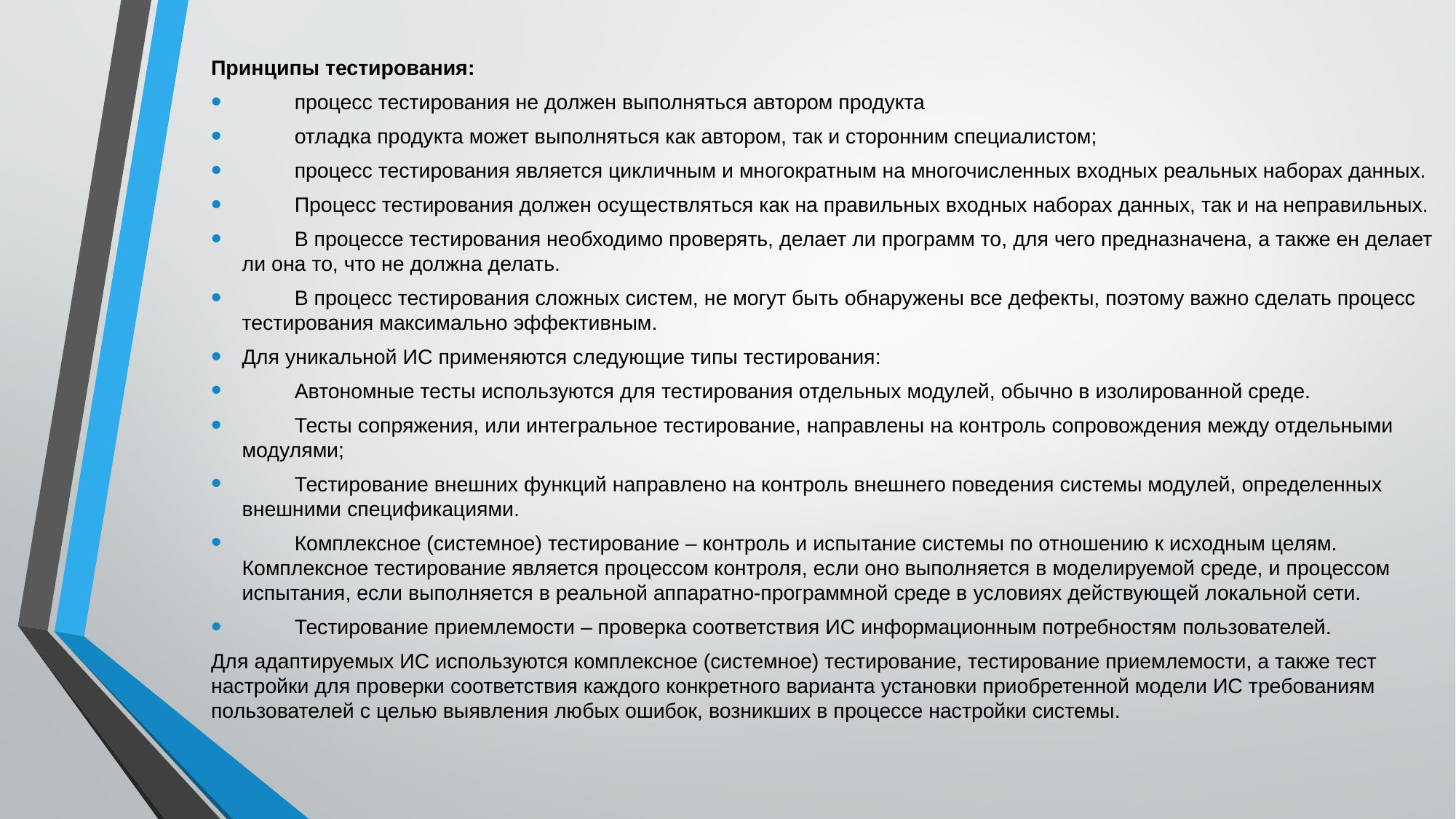

Принципы тестирования:
         процесс тестирования не должен выполняться автором продукта
         отладка продукта может выполняться как автором, так и сторонним специалистом;
         процесс тестирования является цикличным и многократным на многочисленных входных реальных наборах данных.
         Процесс тестирования должен осуществляться как на правильных входных наборах данных, так и на неправильных.
         В процессе тестирования необходимо проверять, делает ли программ то, для чего предназначена, а также ен делает ли она то, что не должна делать.
         В процесс тестирования сложных систем, не могут быть обнаружены все дефекты, поэтому важно сделать процесс тестирования максимально эффективным.
Для уникальной ИС применяются следующие типы тестирования:
         Автономные тесты используются для тестирования отдельных модулей, обычно в изолированной среде.
         Тесты сопряжения, или интегральное тестирование, направлены на контроль сопровождения между отдельными модулями;
         Тестирование внешних функций направлено на контроль внешнего поведения системы модулей, определенных внешними спецификациями.
         Комплексное (системное) тестирование – контроль и испытание системы по отношению к исходным целям. Комплексное тестирование является процессом контроля, если оно выполняется в моделируемой среде, и процессом испытания, если выполняется в реальной аппаратно-программной среде в условиях действующей локальной сети.
         Тестирование приемлемости – проверка соответствия ИС информационным потребностям пользователей.
Для адаптируемых ИС используются комплексное (системное) тестирование, тестирование приемлемости, а также тест настройки для проверки соответствия каждого конкретного варианта установки приобретенной модели ИС требованиям  пользователей с целью выявления любых ошибок, возникших в процессе настройки системы.
#